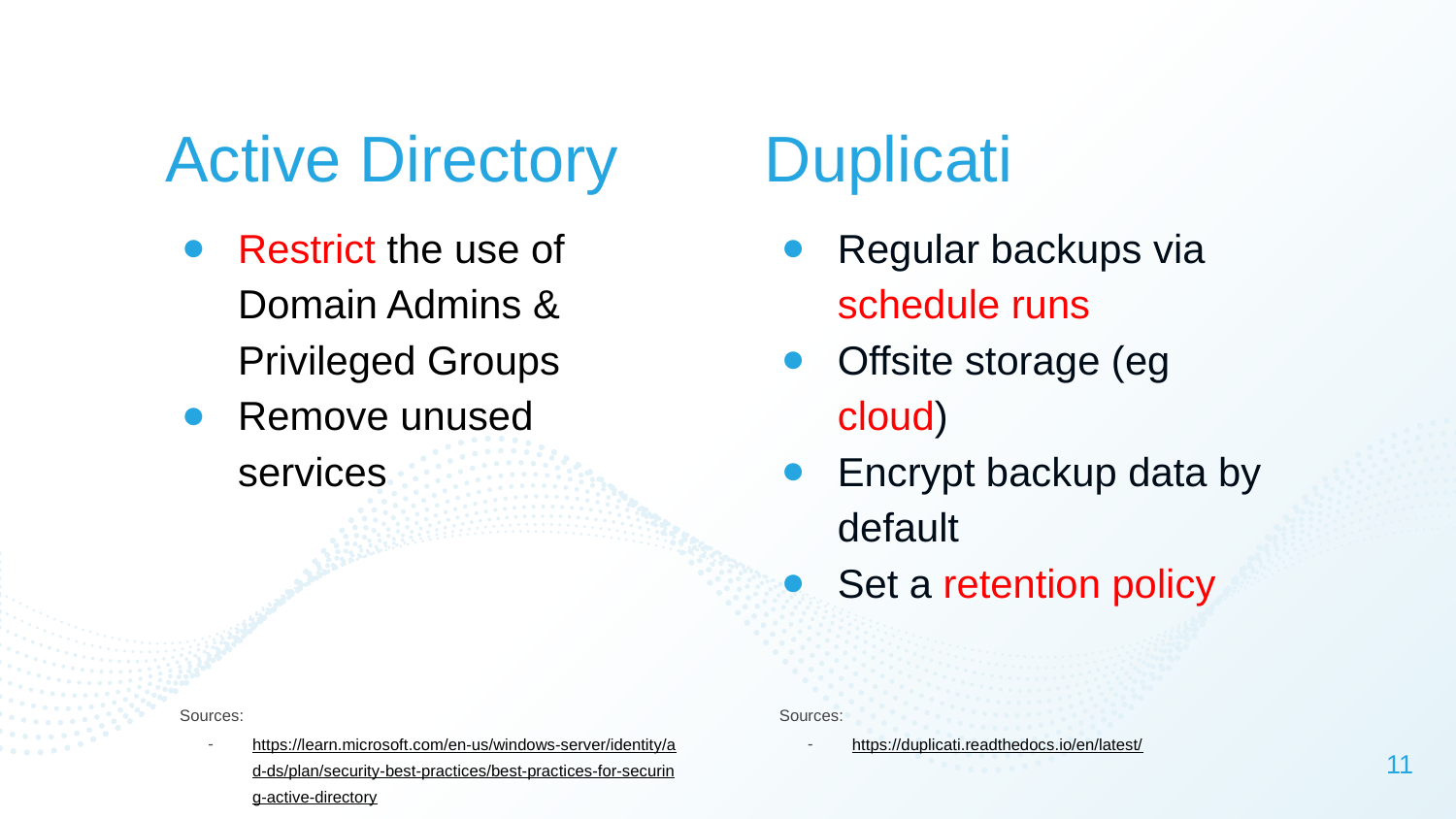

# Active Directory
Duplicati
Restrict the use of Domain Admins & Privileged Groups
Remove unused services
Regular backups via schedule runs
Offsite storage (eg cloud)
Encrypt backup data by default
Set a retention policy
Sources:
https://learn.microsoft.com/en-us/windows-server/identity/ad-ds/plan/security-best-practices/best-practices-for-securing-active-directory
Sources:
https://duplicati.readthedocs.io/en/latest/
11